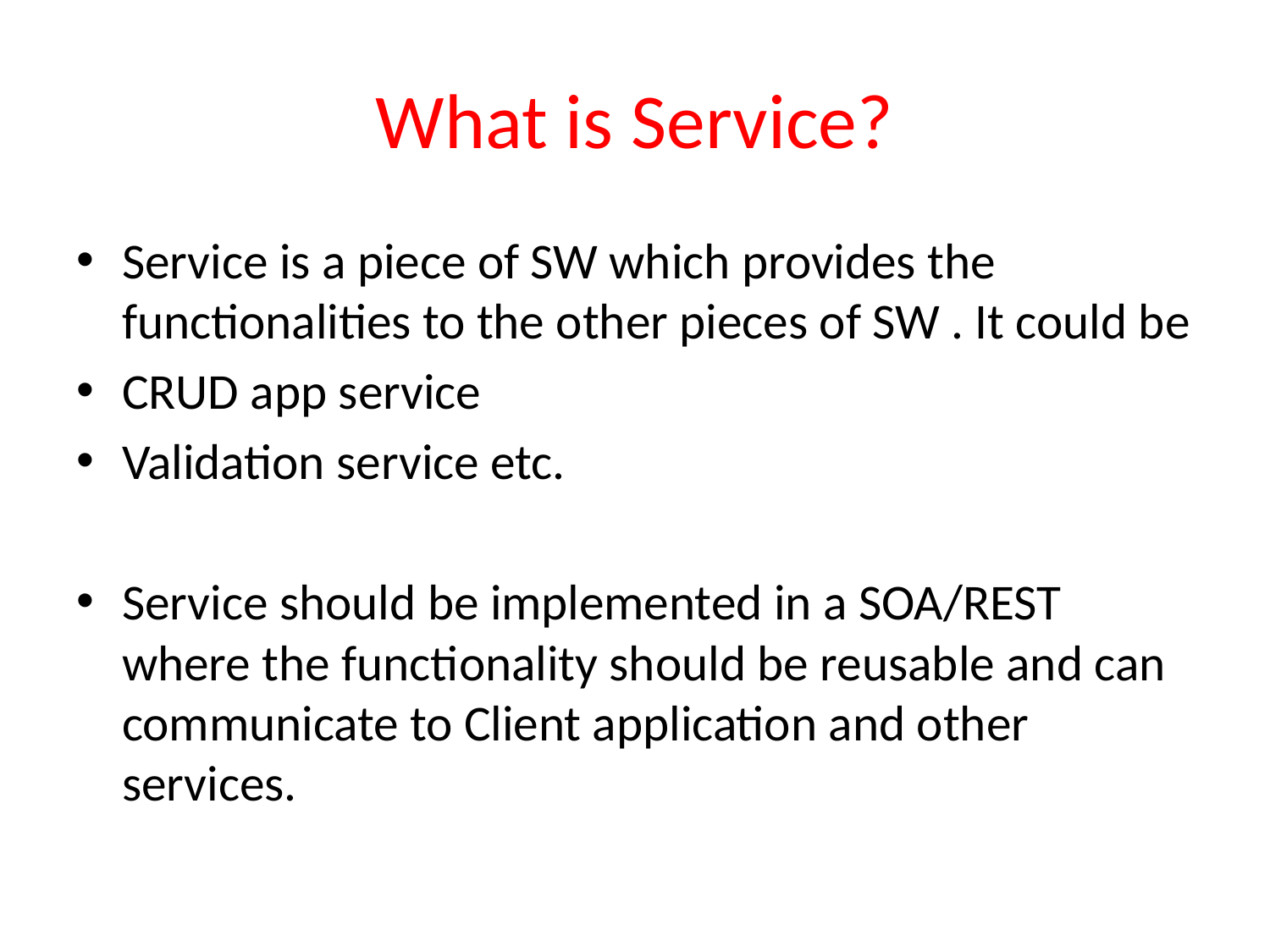

# What is Service?
Service is a piece of SW which provides the functionalities to the other pieces of SW . It could be
CRUD app service
Validation service etc.

Service should be implemented in a SOA/REST where the functionality should be reusable and can communicate to Client application and other services.